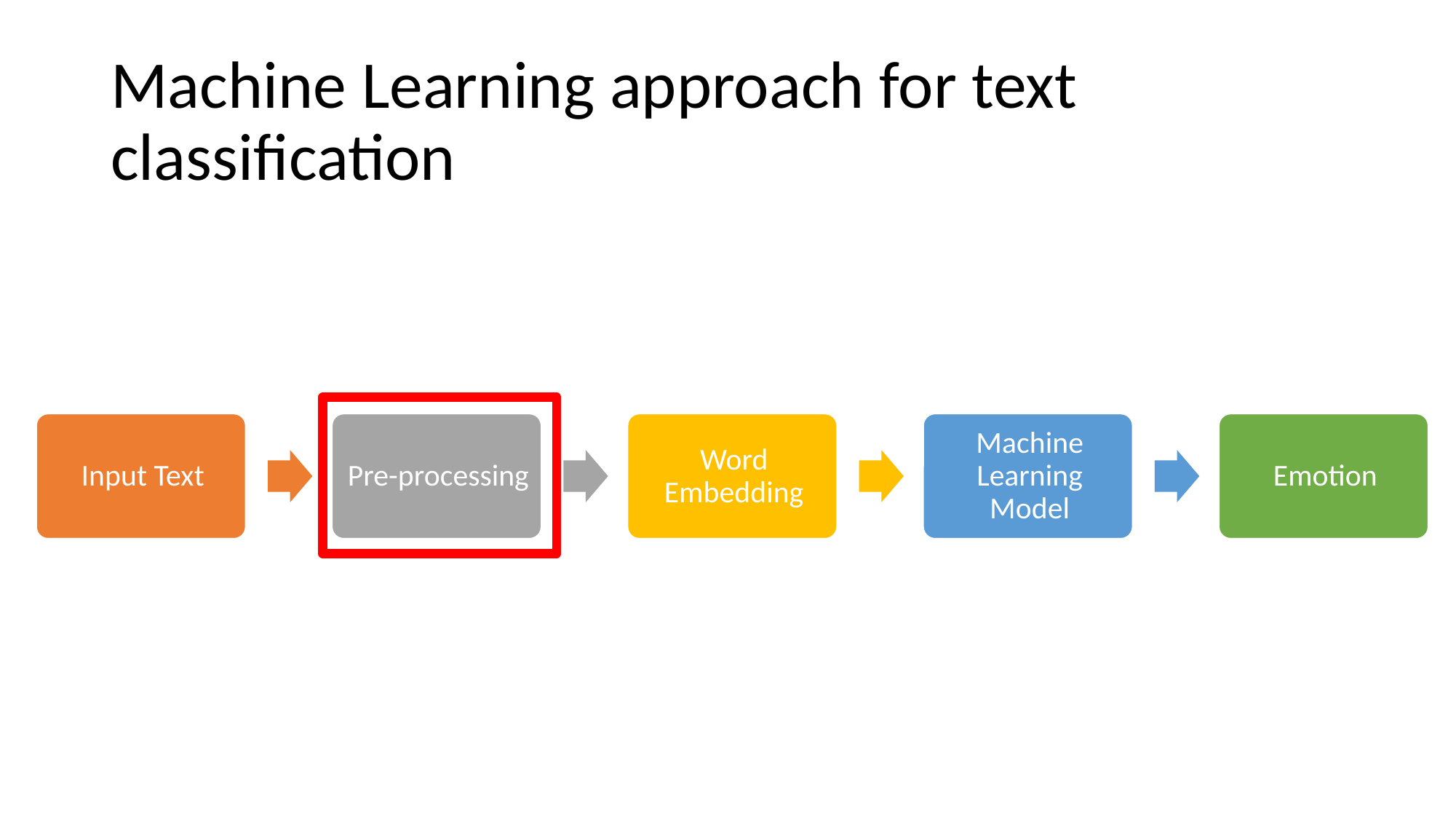

Machine Learning approach for text classification

Input Text
Pre-processing
Word Embedding
Machine Learning Model
Emotion